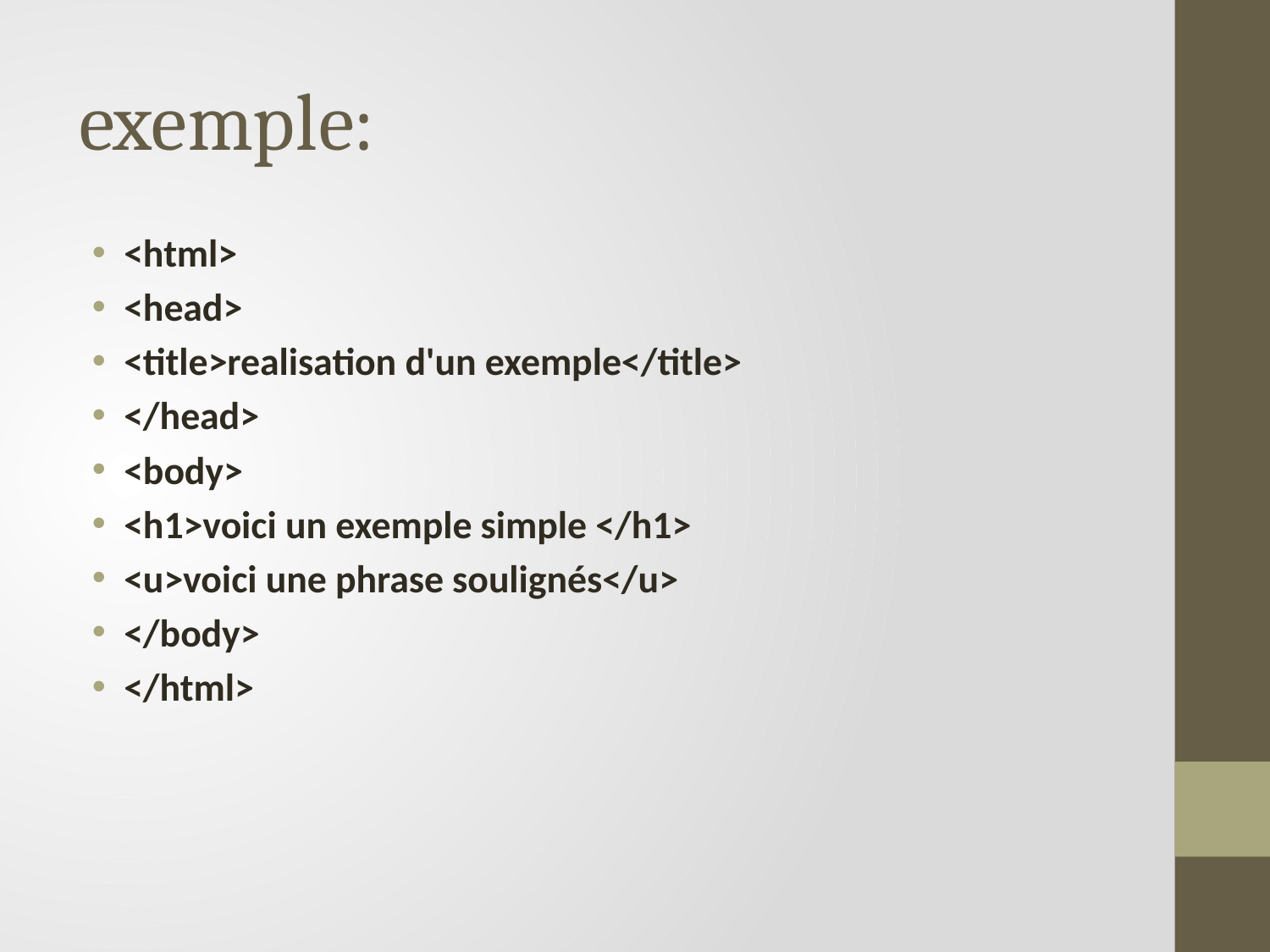

# exemple:
<html>
<head>
<title>realisation d'un exemple</title>
</head>
<body>
<h1>voici un exemple simple </h1>
<u>voici une phrase soulignés</u>
</body>
</html>